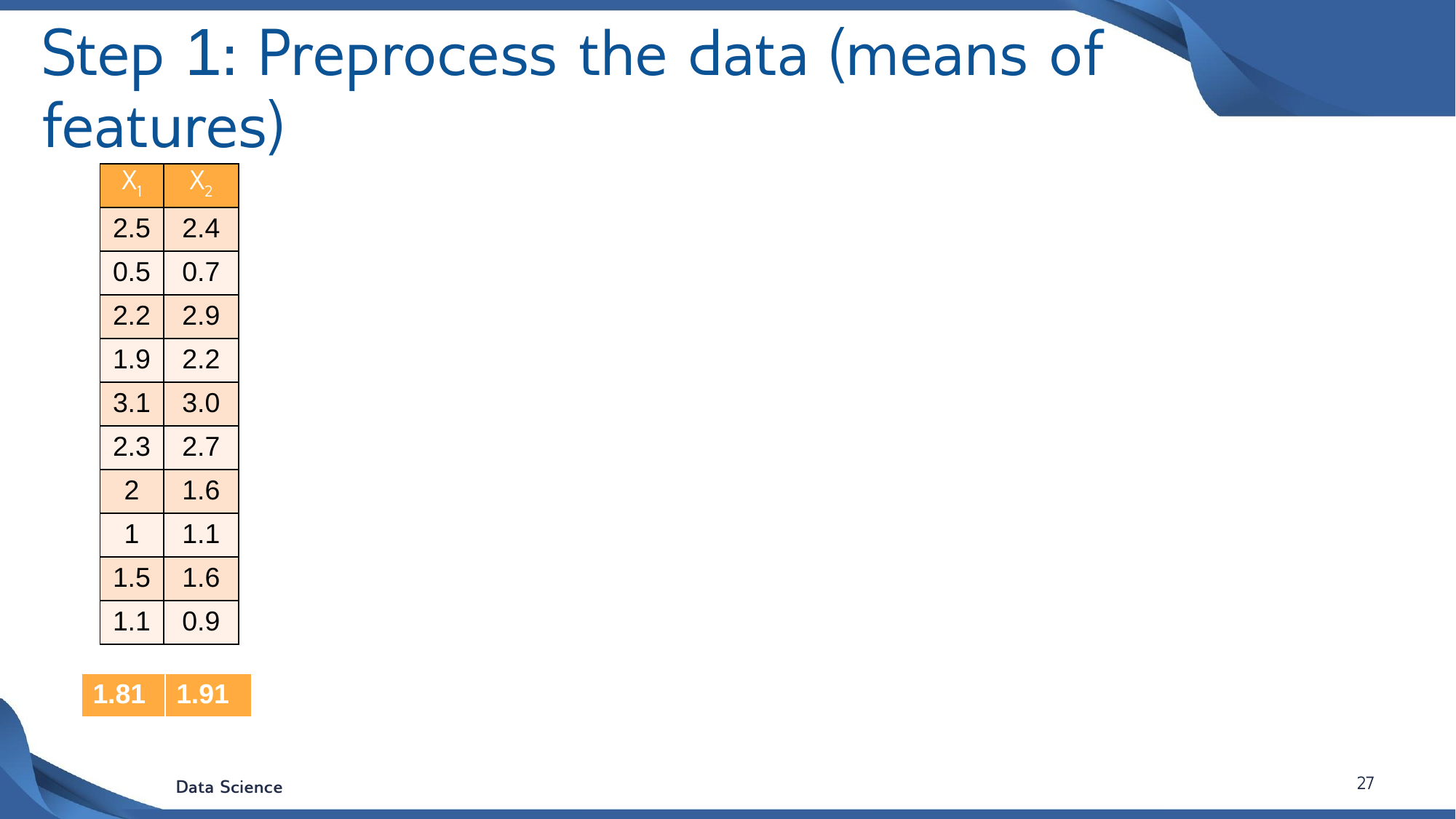

# Step 1: Preprocess the data (means of features)
| X1 | X2 |
| --- | --- |
| 2.5 | 2.4 |
| 0.5 | 0.7 |
| 2.2 | 2.9 |
| 1.9 | 2.2 |
| 3.1 | 3.0 |
| 2.3 | 2.7 |
| 2 | 1.6 |
| 1 | 1.1 |
| 1.5 | 1.6 |
| 1.1 | 0.9 |
| 1.81 | 1.91 |
| --- | --- |